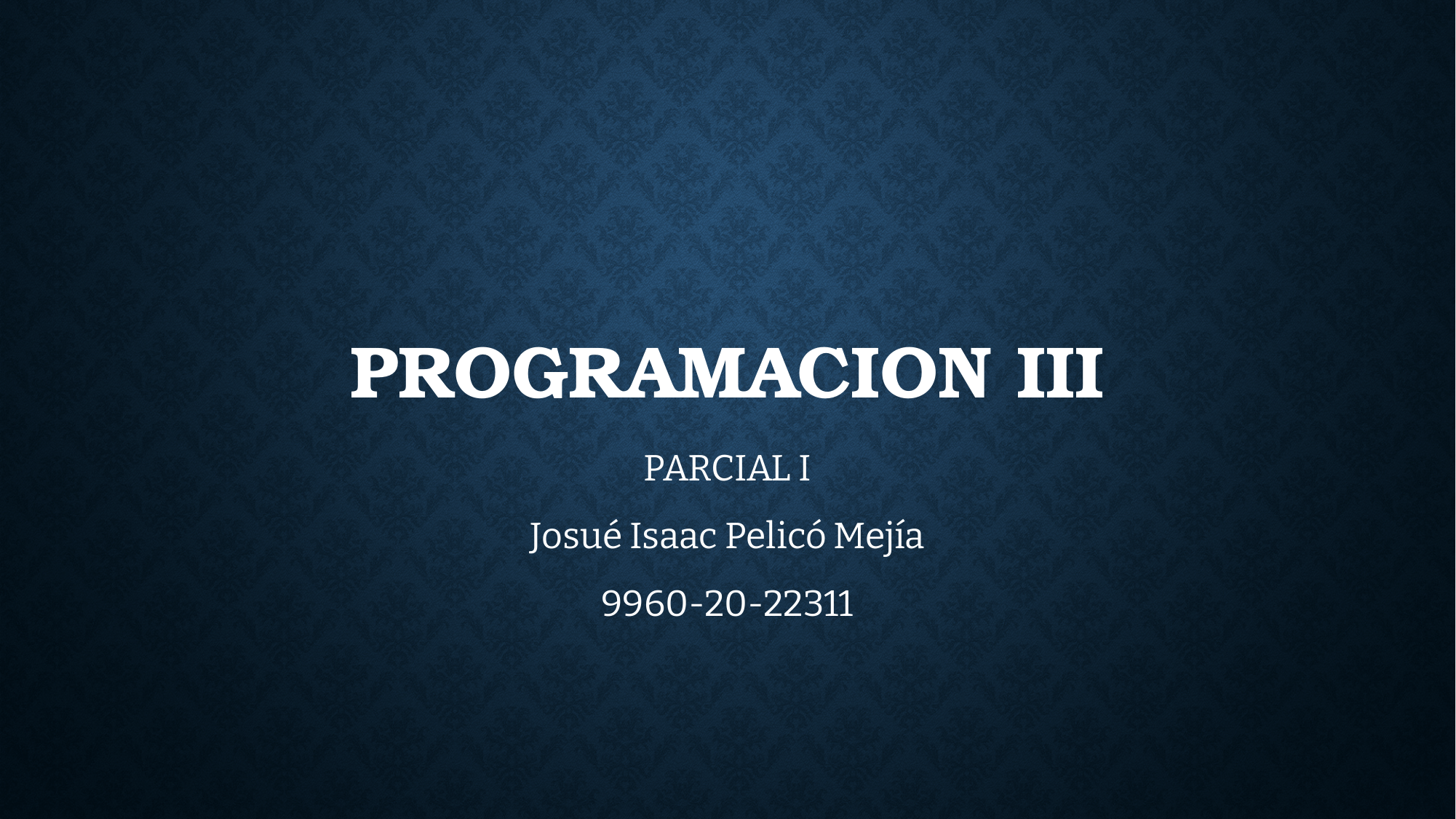

# PROGRAMACION III
PARCIAL I
Josué Isaac Pelicó Mejía
9960-20-22311